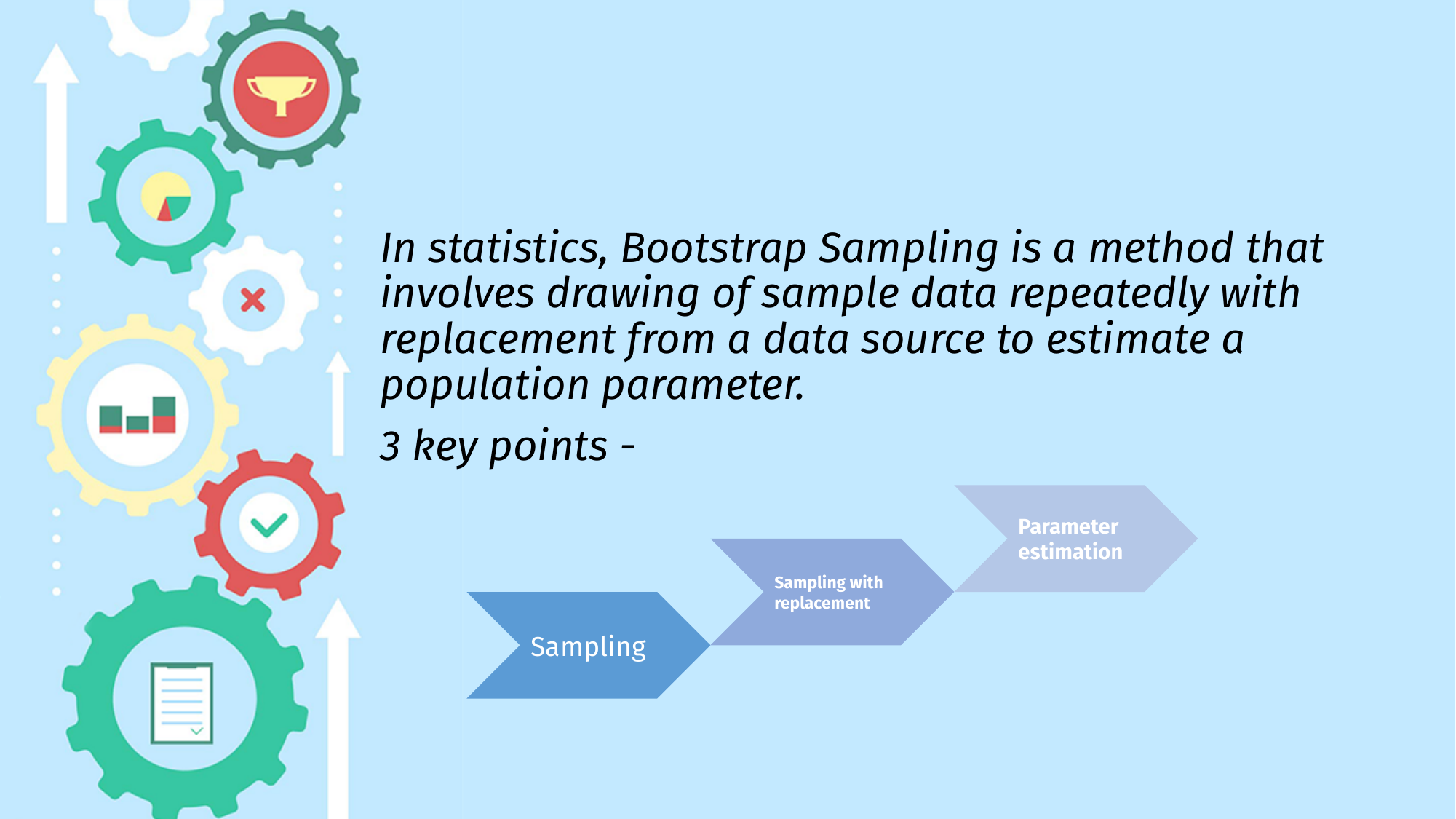

#
In statistics, Bootstrap Sampling is a method that involves drawing of sample data repeatedly with replacement from a data source to estimate a population parameter.
3 key points -
Parameter estimation
Sampling with replacement
Sampling